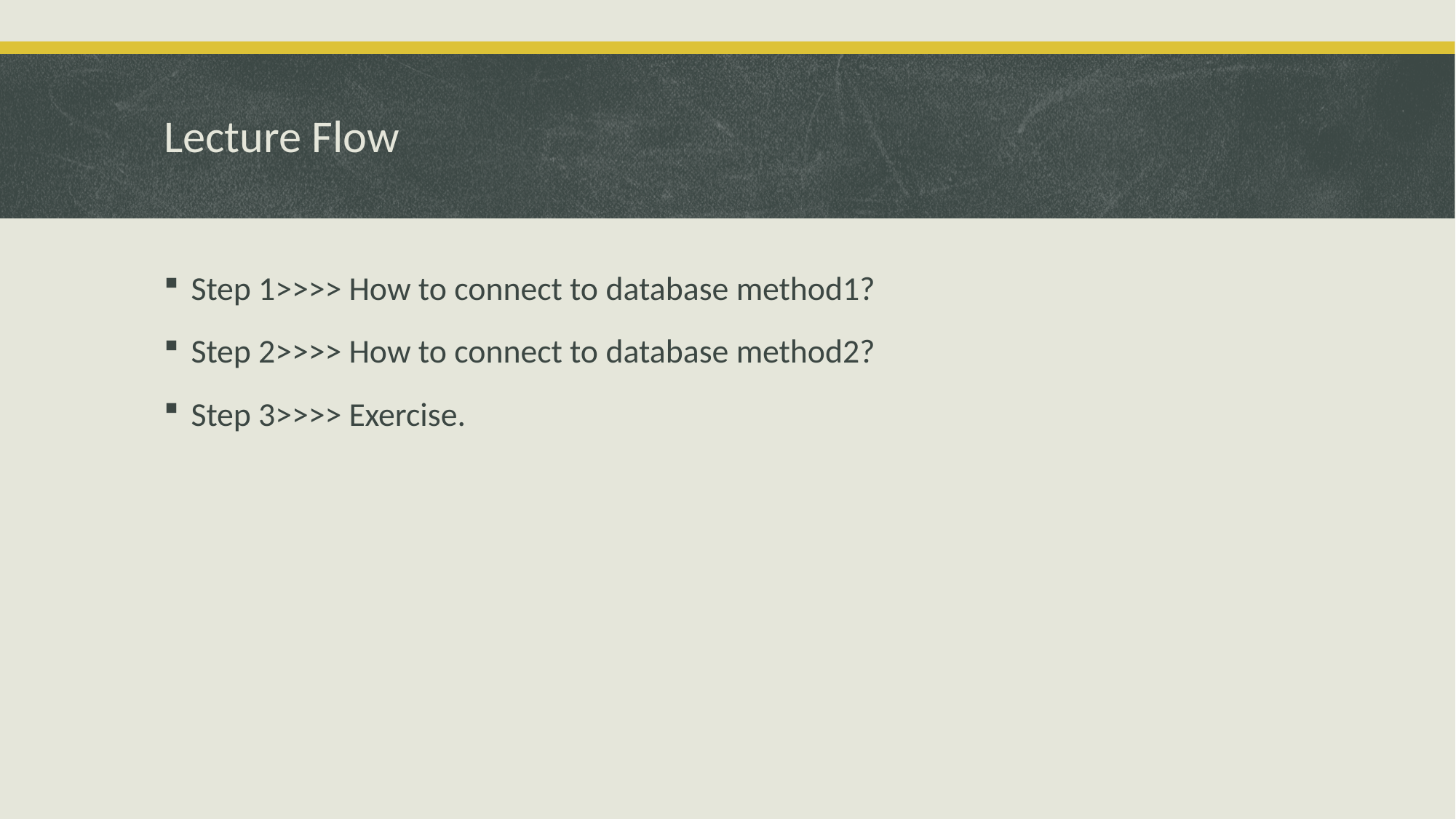

# Lecture Flow
Step 1>>>> How to connect to database method1?
Step 2>>>> How to connect to database method2?
Step 3>>>> Exercise.